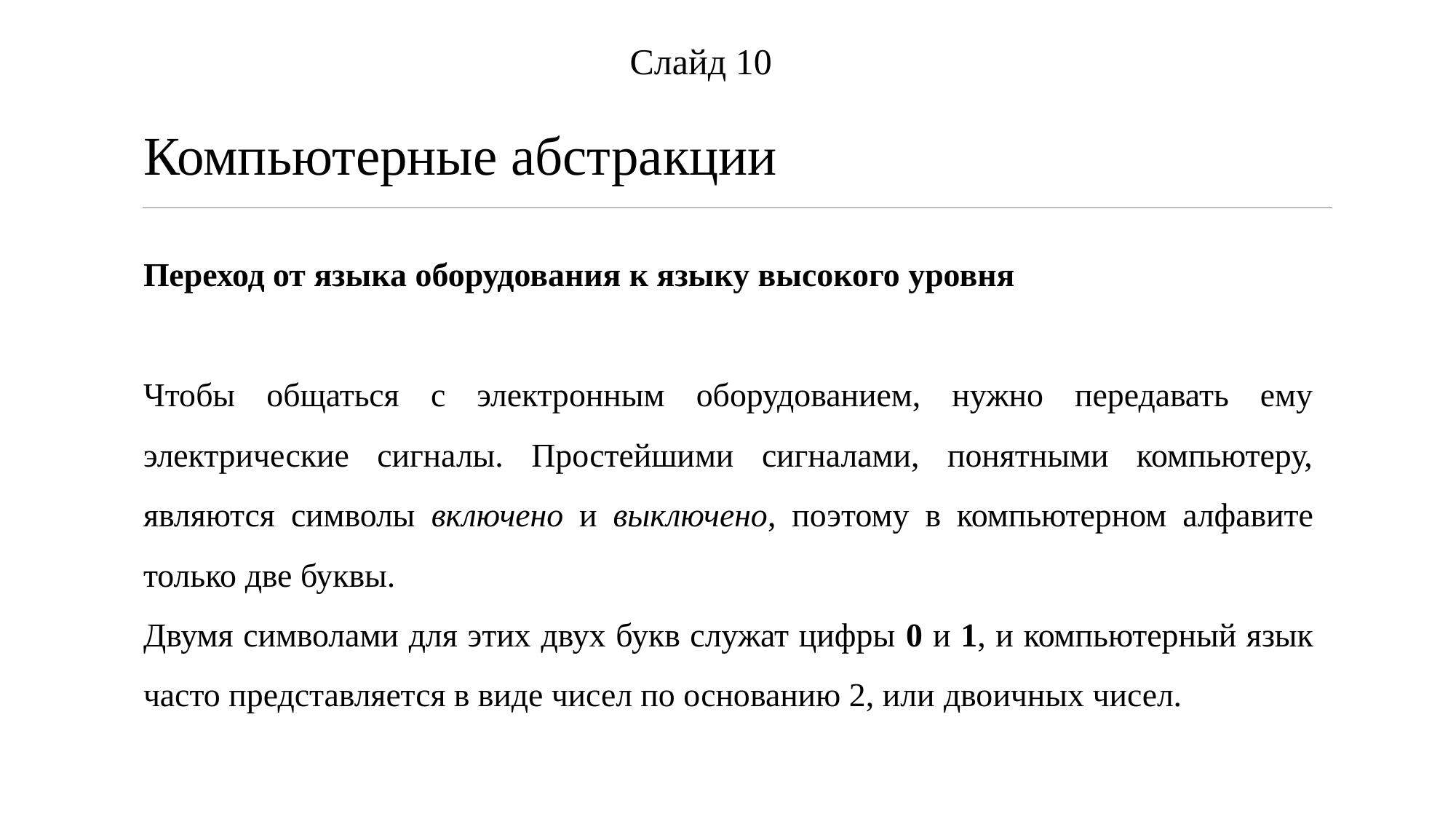

Слайд 10
Компьютерные абстракции
Переход от языка оборудования к языку высокого уровня

Чтобы общаться с электронным оборудованием, нужно передавать ему электрические сигналы. Простейшими сигналами, понятными компьютеру, являются символы включено и выключено, поэтому в компьютерном алфавите только две буквы.
Двумя символами для этих двух букв служат цифры 0 и 1, и компьютерный язык часто представляется в виде чисел по основанию 2, или двоичных чисел.